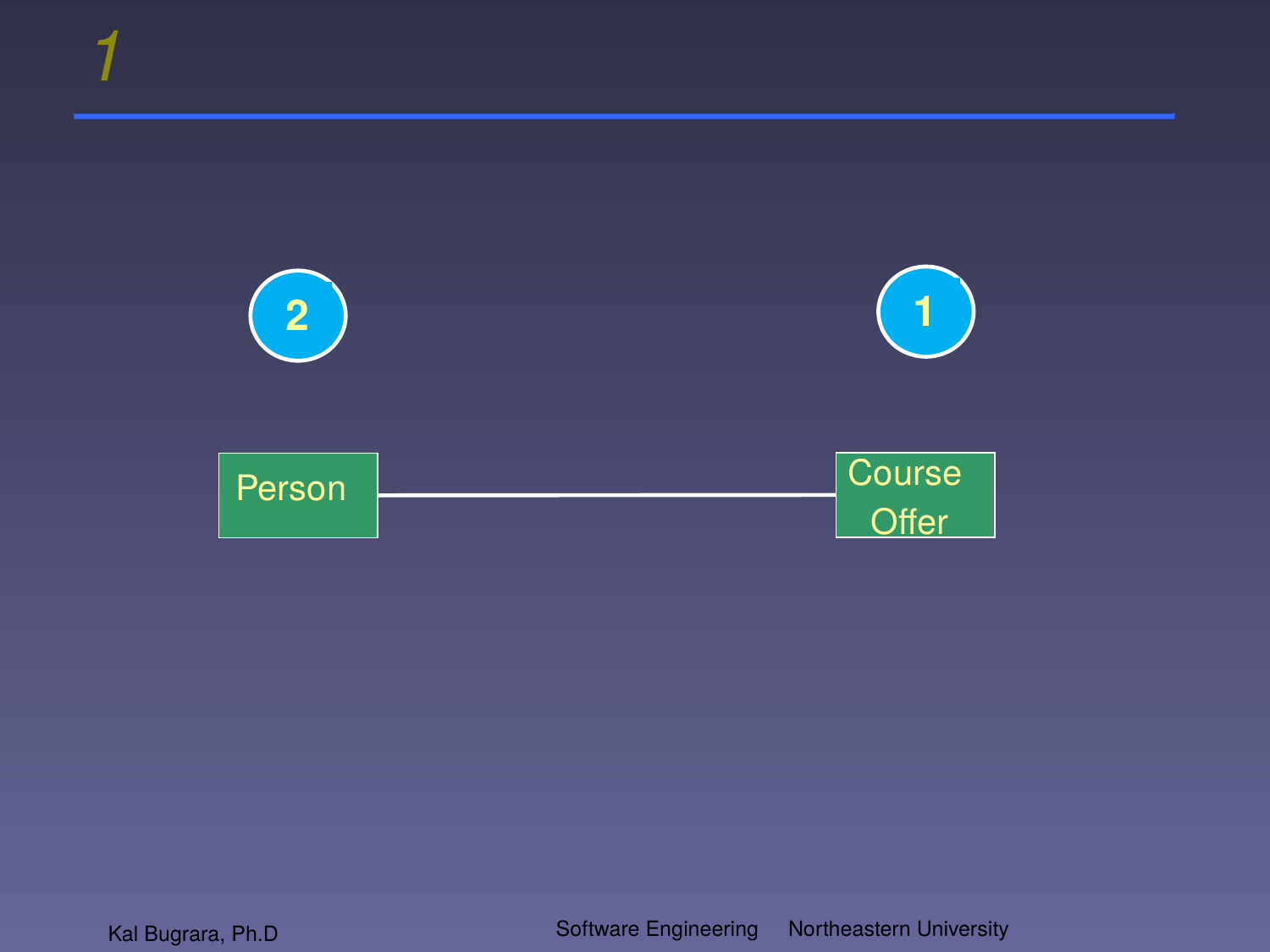

# 1

1

2
Course
Offer

Person
Kal Bugrara, Ph.D
Software Engineering		     Northeastern University